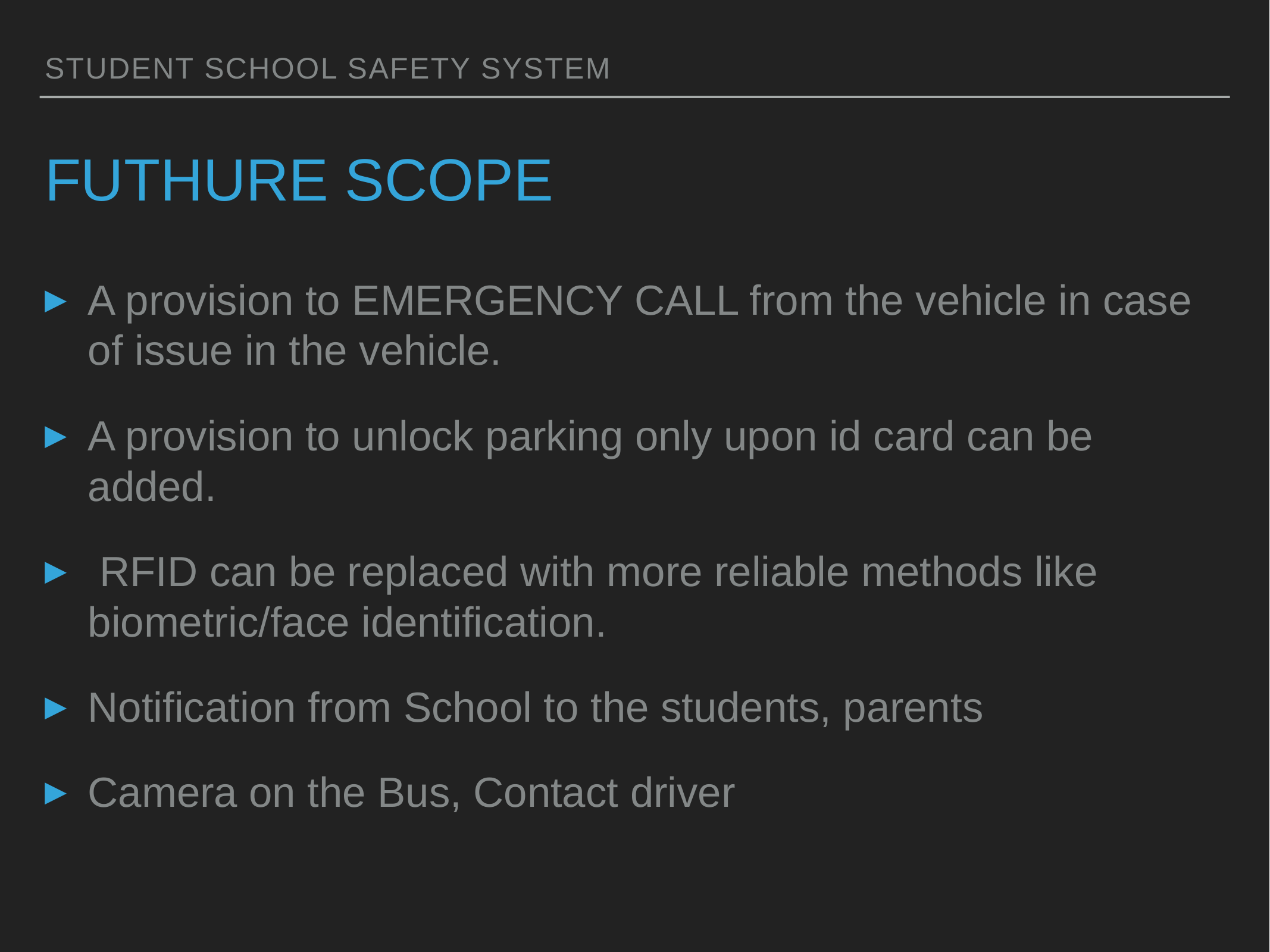

STUDENT SCHOOL SAFETY system
# FUTHURE SCOPE
A provision to EMERGENCY CALL from the vehicle in case of issue in the vehicle.
A provision to unlock parking only upon id card can be added.
 RFID can be replaced with more reliable methods like biometric/face identification.
Notification from School to the students, parents
Camera on the Bus, Contact driver